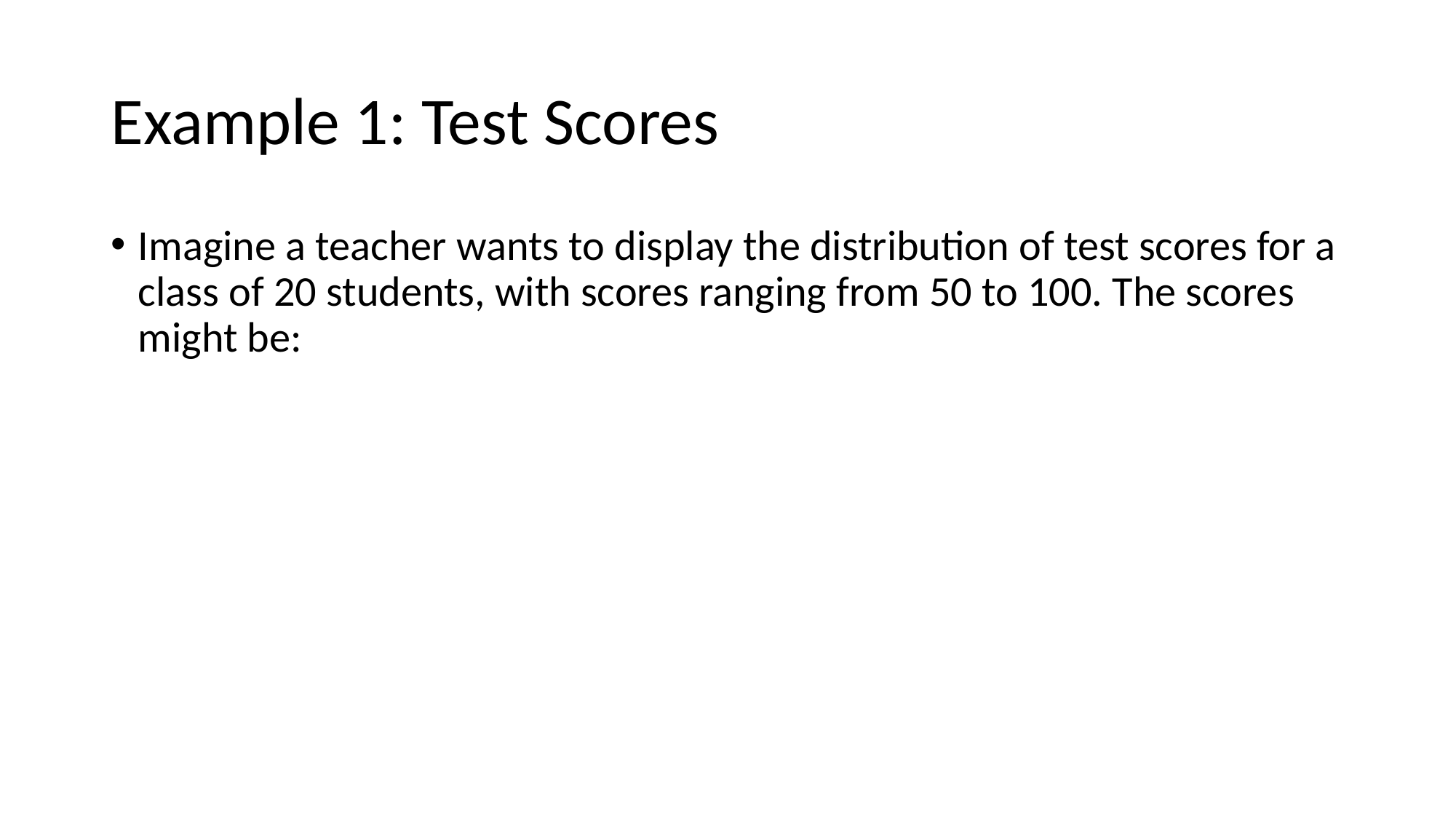

# Example 1: Test Scores
Imagine a teacher wants to display the distribution of test scores for a class of 20 students, with scores ranging from 50 to 100. The scores might be: